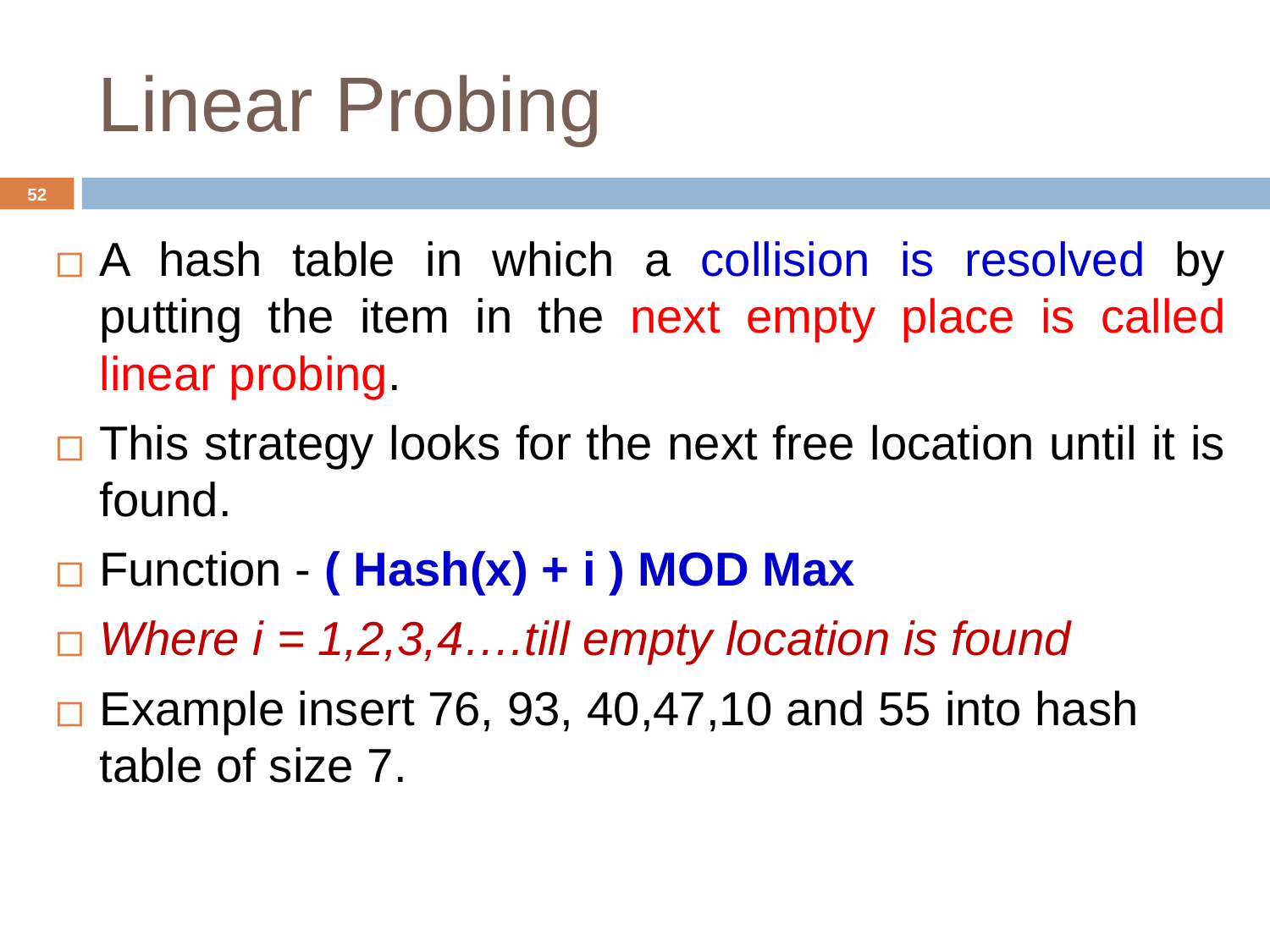

# Linear Probing
52
A hash table in which a collision is resolved by putting the item in the next empty place is called linear probing.
This strategy looks for the next free location until it is found.
Function - ( Hash(x) + i ) MOD Max
Where i = 1,2,3,4….till empty location is found
Example insert 76, 93, 40,47,10 and 55 into hash table of size 7.